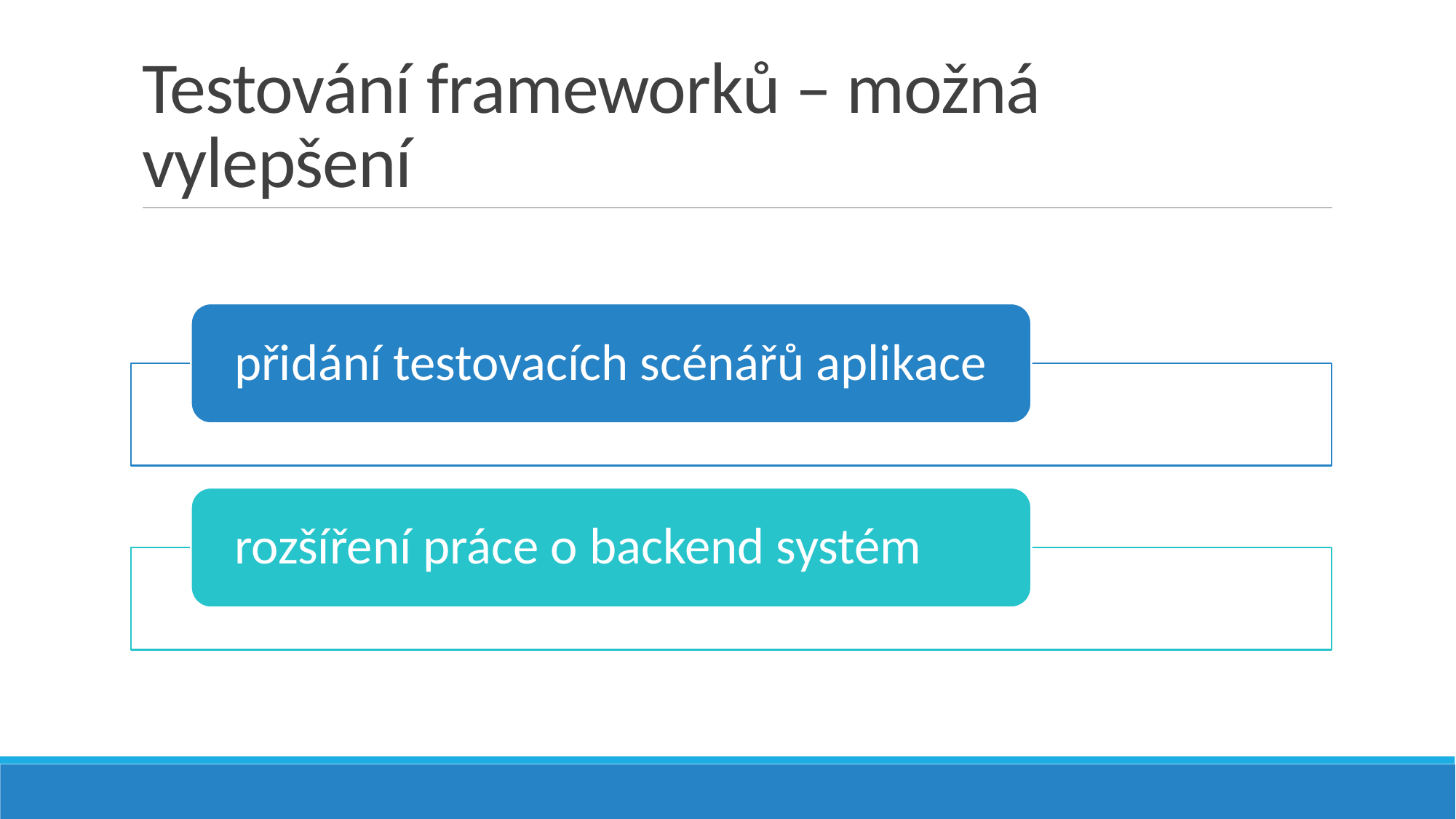

# Testování frameworků – možná vylepšení
přidání testovacích scénářů aplikace
rozšíření práce o backend systém